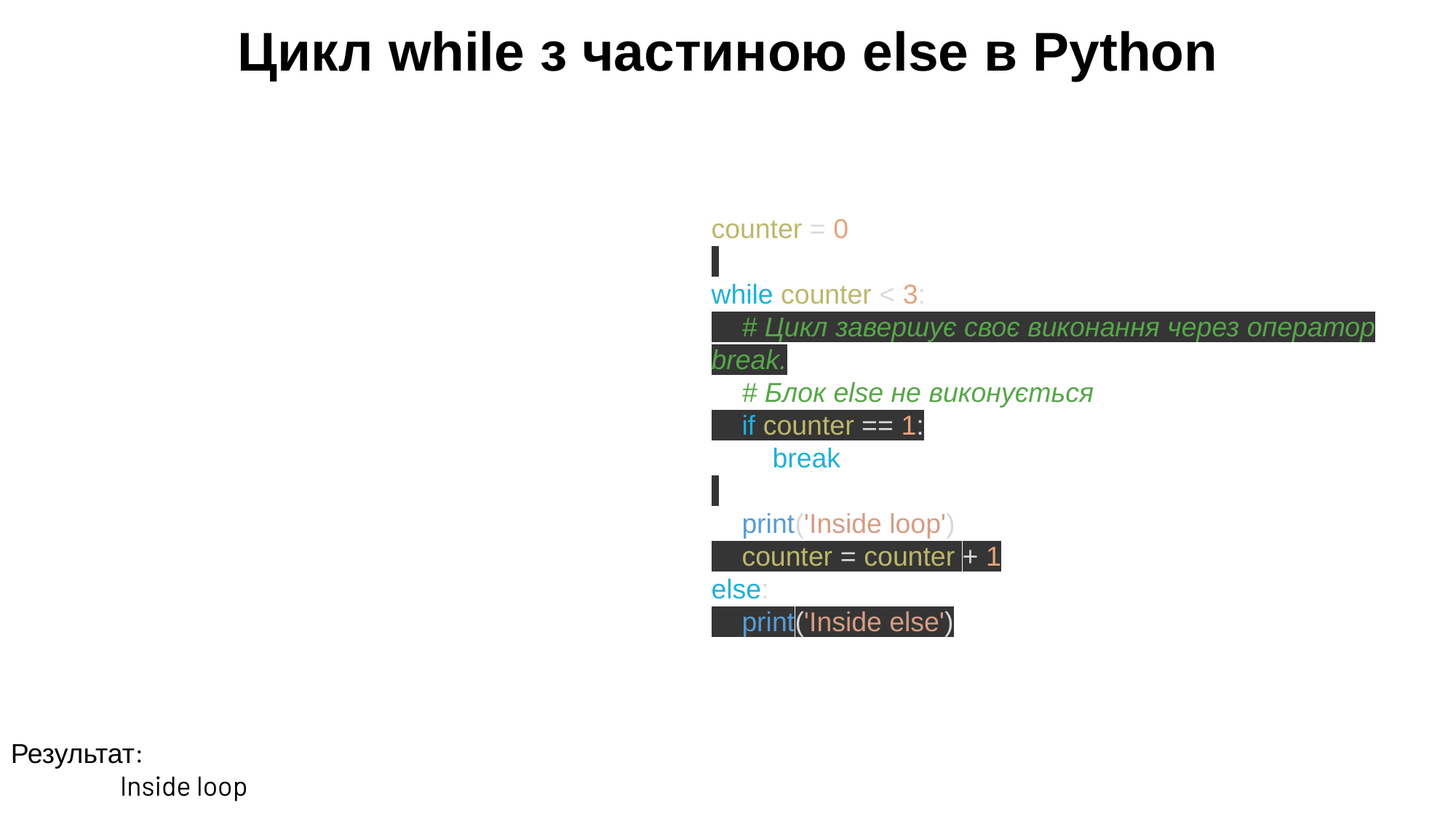

Цикл while з частиною else в Python
counter = 0

while counter < 3:
    # Цикл завершує своє виконання через оператор break.
    # Блок else не виконується
    if counter == 1:
        break

    print('Inside loop')
    counter = counter + 1
else:
    print('Inside else')
Результат:
	Inside loop